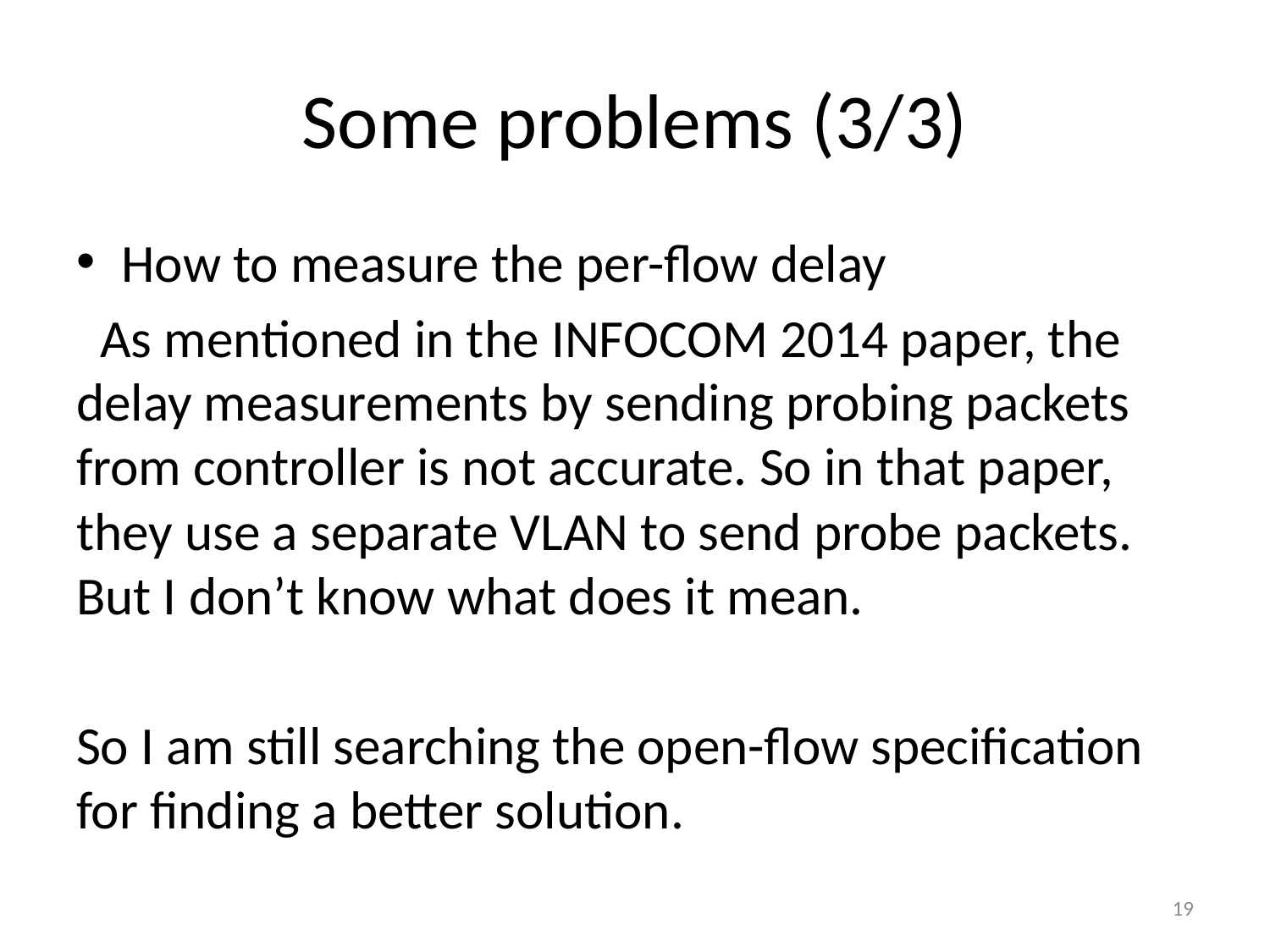

# Some problems (3/3)
How to measure the per-flow delay
  As mentioned in the INFOCOM 2014 paper, the delay measurements by sending probing packets from controller is not accurate. So in that paper, they use a separate VLAN to send probe packets. But I don’t know what does it mean.

So I am still searching the open-flow specification for finding a better solution.
19